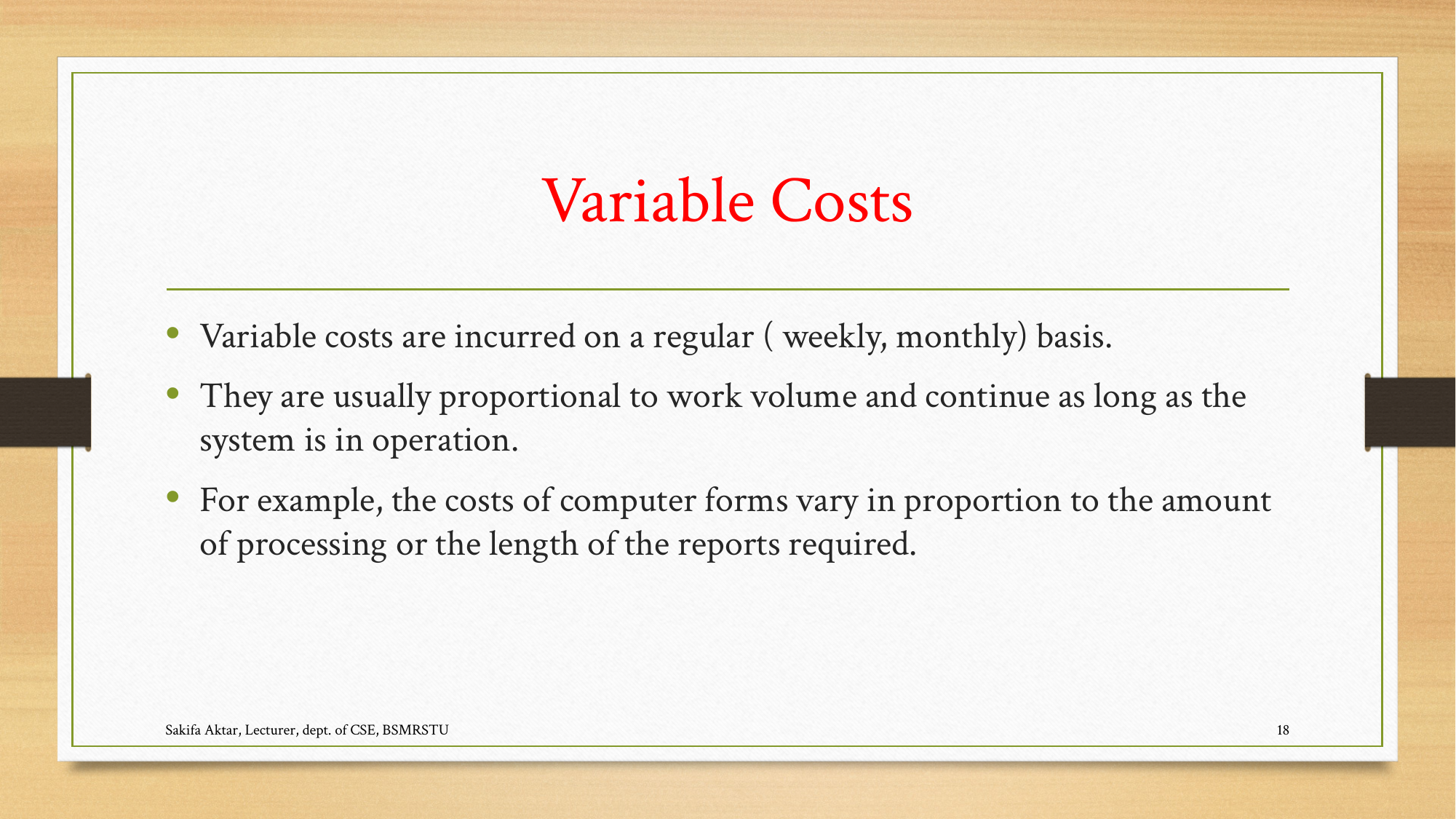

# Variable Costs
Variable costs are incurred on a regular ( weekly, monthly) basis.
They are usually proportional to work volume and continue as long as the system is in operation.
For example, the costs of computer forms vary in proportion to the amount of processing or the length of the reports required.
Sakifa Aktar, Lecturer, dept. of CSE, BSMRSTU
18